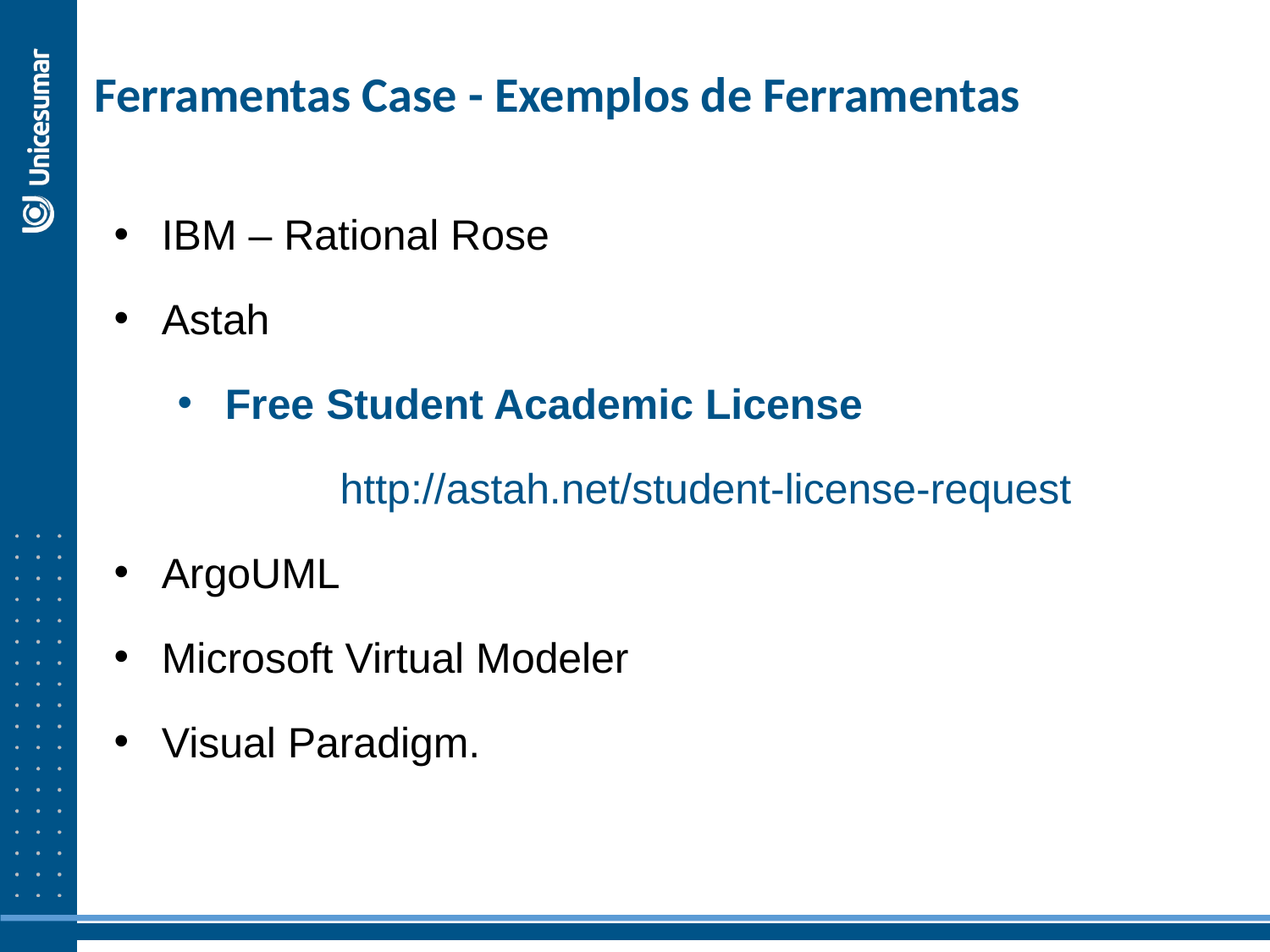

Ferramentas Case - Exemplos de Ferramentas
IBM – Rational Rose
Astah
Free Student Academic License
	   http://astah.net/student-license-request
ArgoUML
Microsoft Virtual Modeler
Visual Paradigm.